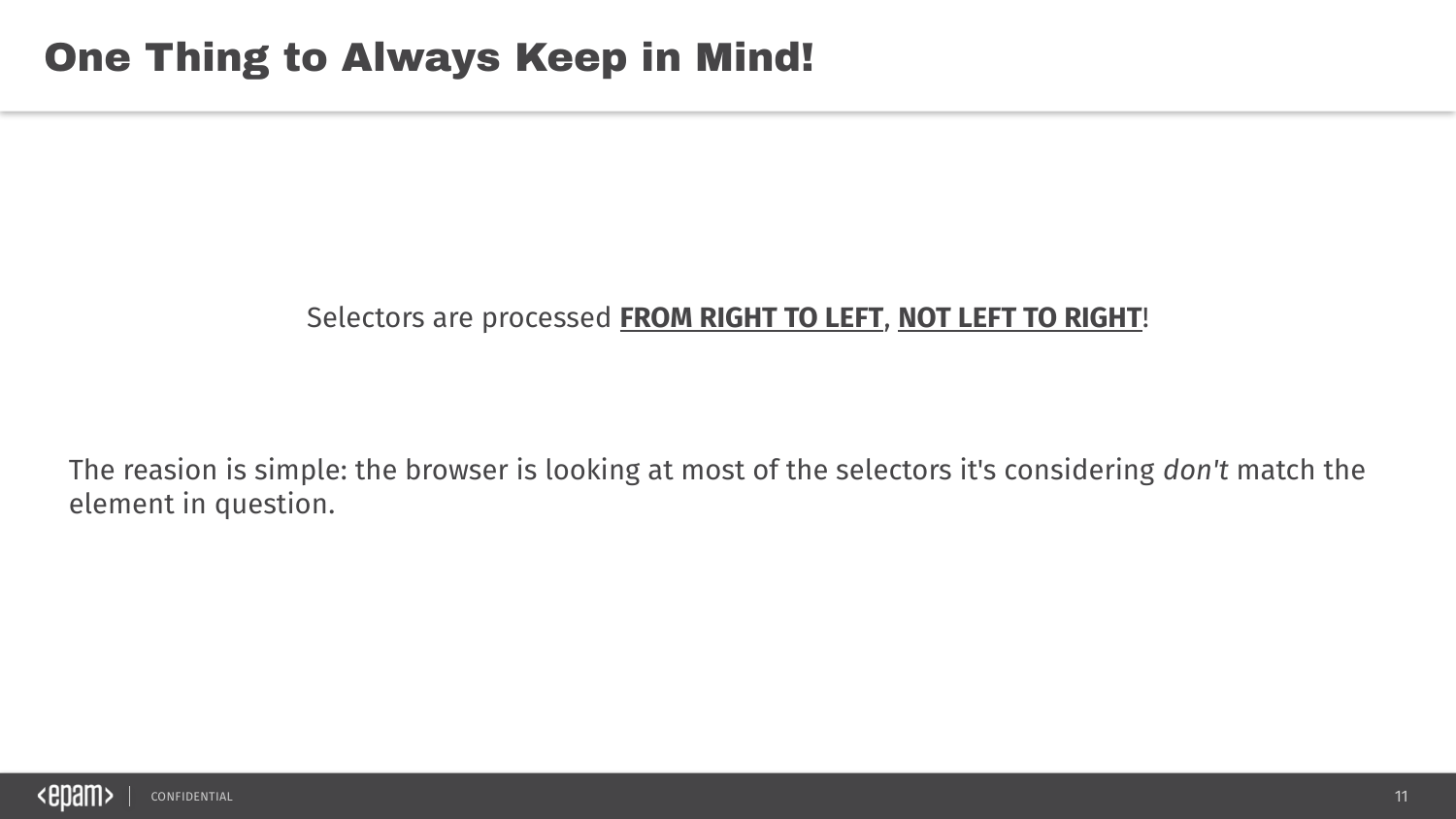

One Thing to Always Keep in Mind!
Selectors are processed from right to left, not left to right!
The reasion is simple: the browser is looking at most of the selectors it's considering don't match the element in question.